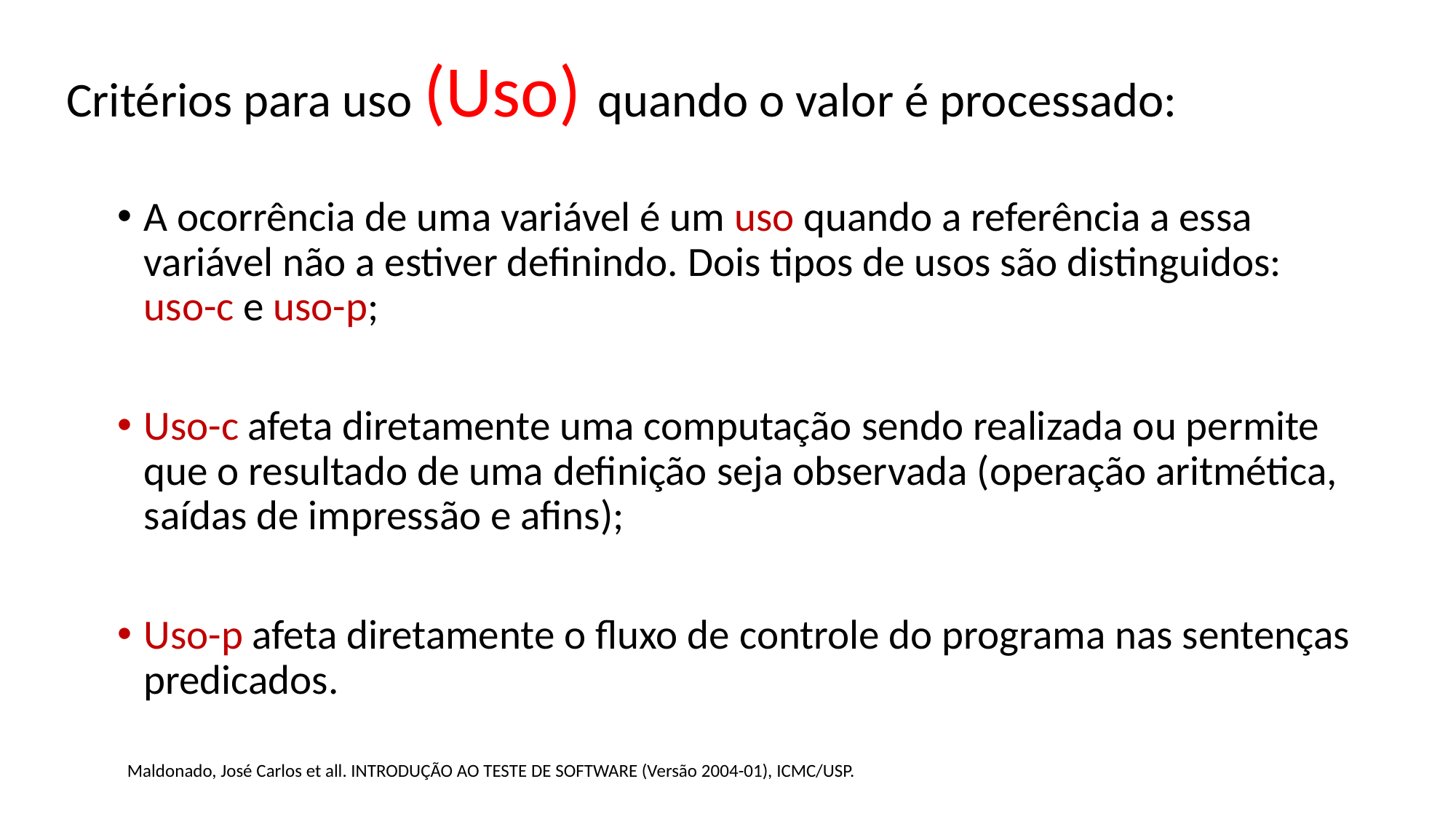

# Critérios para uso (Uso) quando o valor é processado:
A ocorrência de uma variável é um uso quando a referência a essa variável não a estiver definindo. Dois tipos de usos são distinguidos: uso-c e uso-p;

Uso-c afeta diretamente uma computação sendo realizada ou permite que o resultado de uma definição seja observada (operação aritmética, saídas de impressão e afins);

Uso-p afeta diretamente o fluxo de controle do programa nas sentenças predicados.

Maldonado, José Carlos et all. INTRODUÇÃO AO TESTE DE SOFTWARE (Versão 2004-01), ICMC/USP.